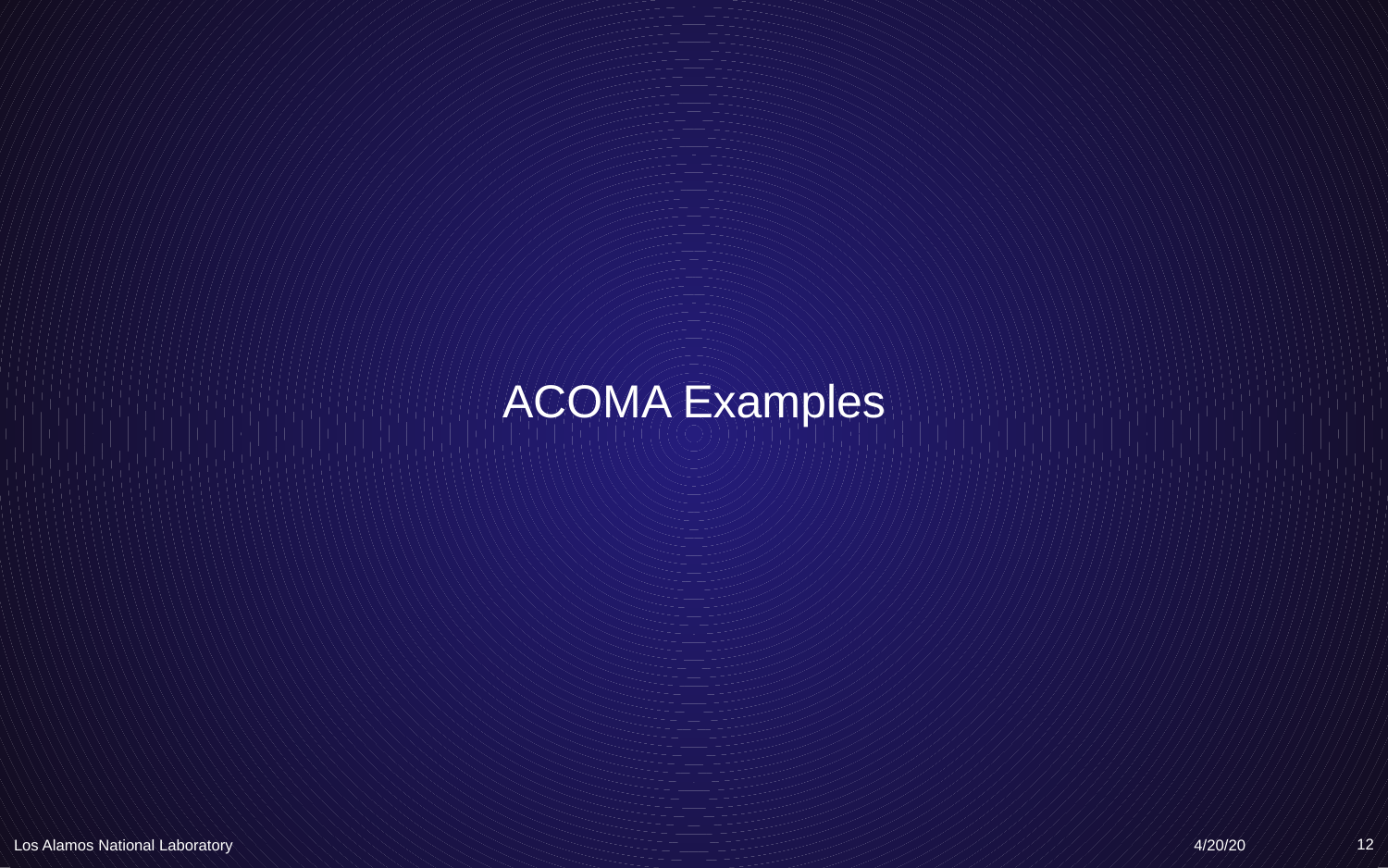

# ACOMA Examples
Los Alamos National Laboratory
4/20/20
12